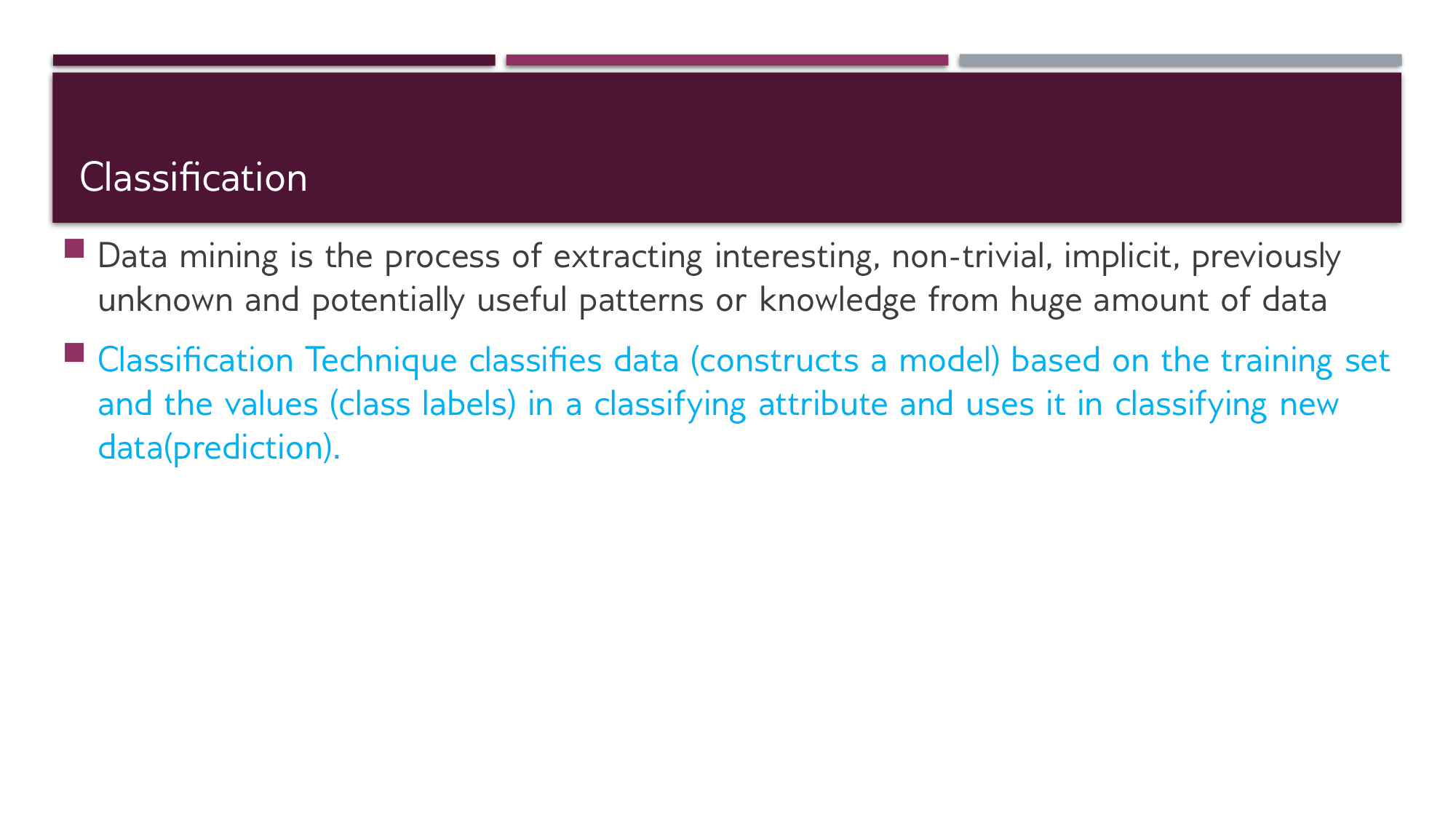

# Classification
Data mining is the process of extracting interesting, non-trivial, implicit, previously unknown and potentially useful patterns or knowledge from huge amount of data
Classification Technique classifies data (constructs a model) based on the training set and the values (class labels) in a classifying attribute and uses it in classifying new data(prediction).